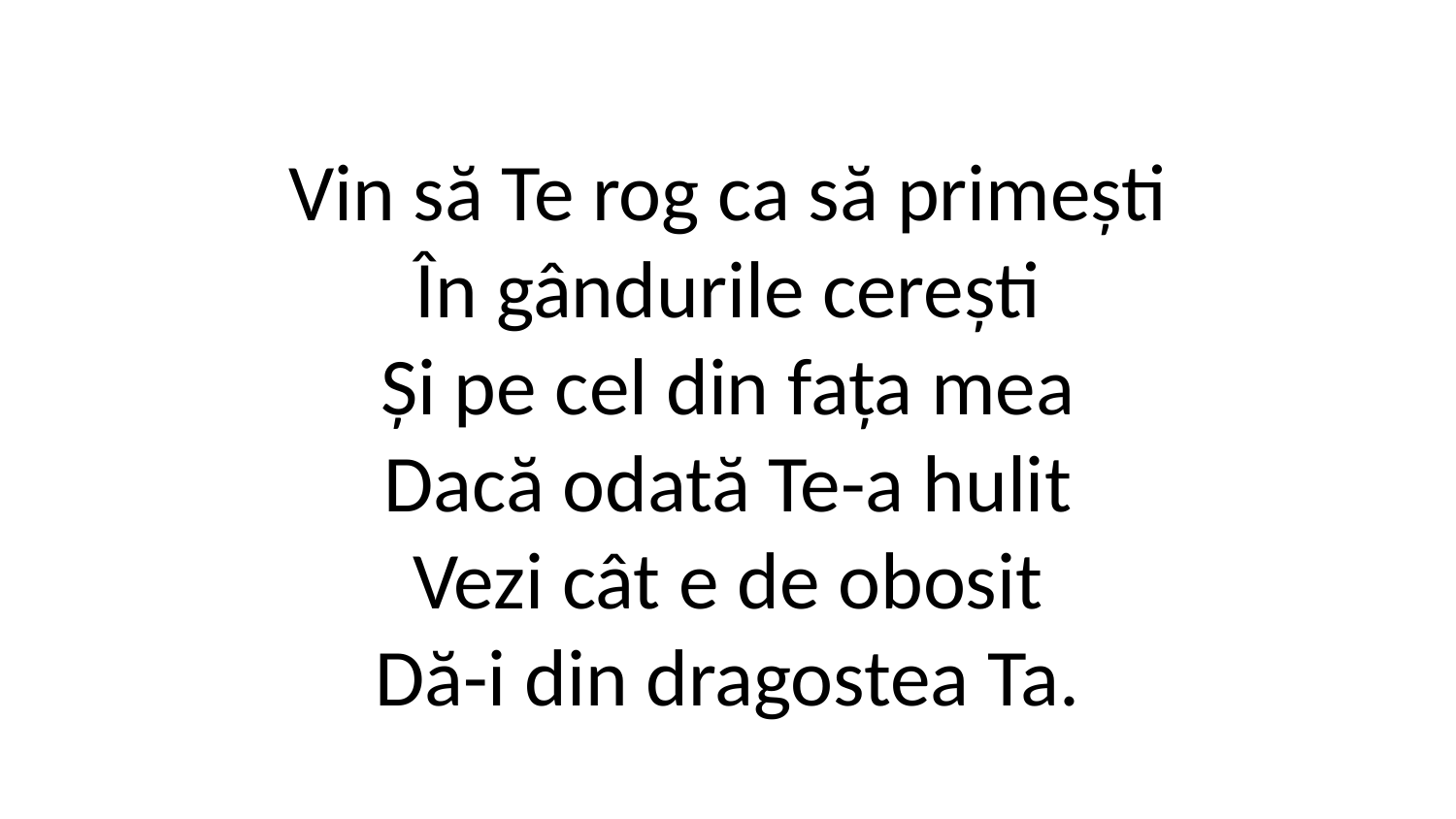

Vin să Te rog ca să primești
În gândurile cerești
Și pe cel din fața mea
Dacă odată Te-a hulit
Vezi cât e de obosit
Dă-i din dragostea Ta.